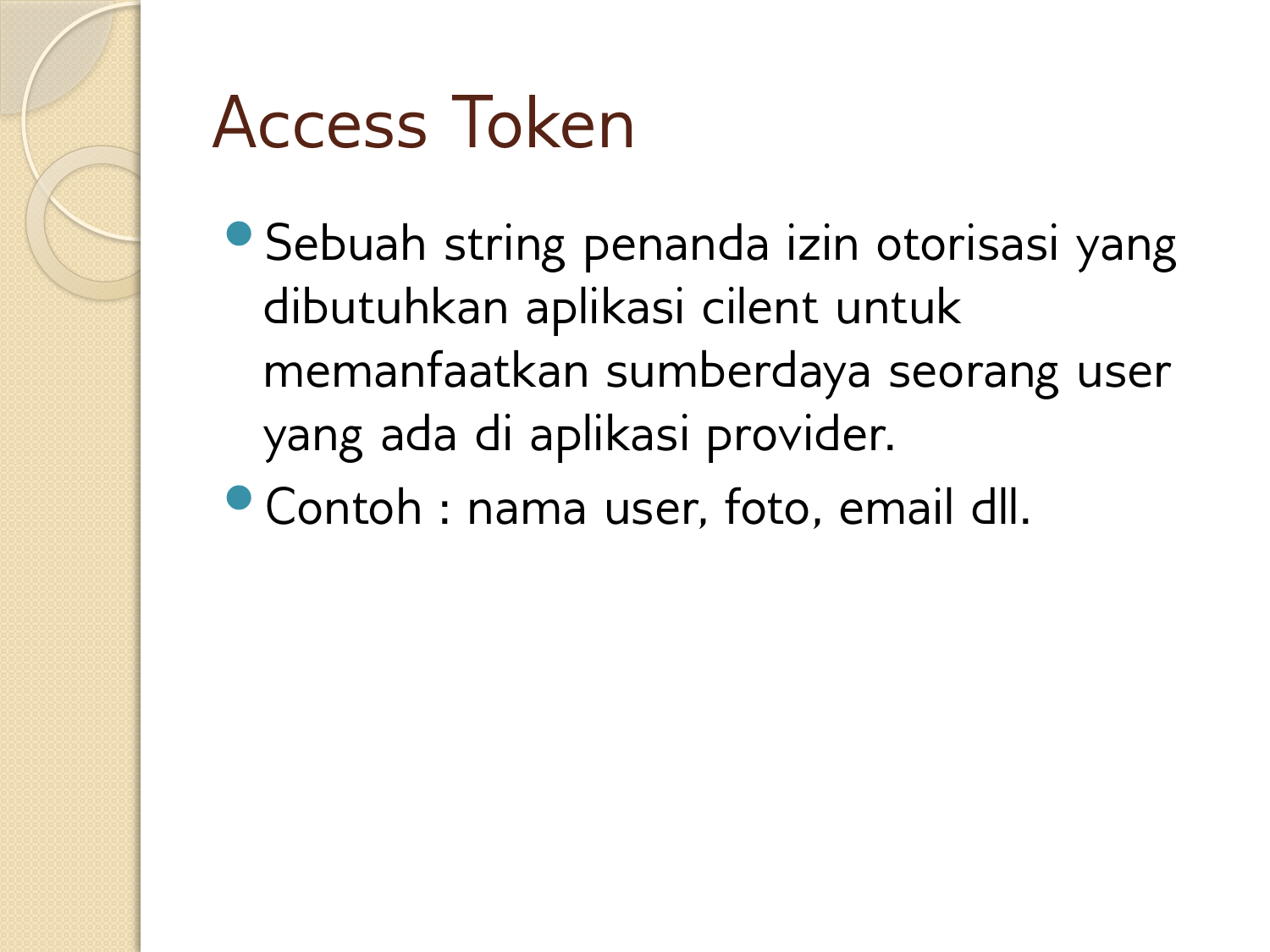

# Access Token
Sebuah string penanda izin otorisasi yang dibutuhkan aplikasi cilent untuk memanfaatkan sumberdaya seorang user yang ada di aplikasi provider.
Contoh : nama user, foto, email dll.